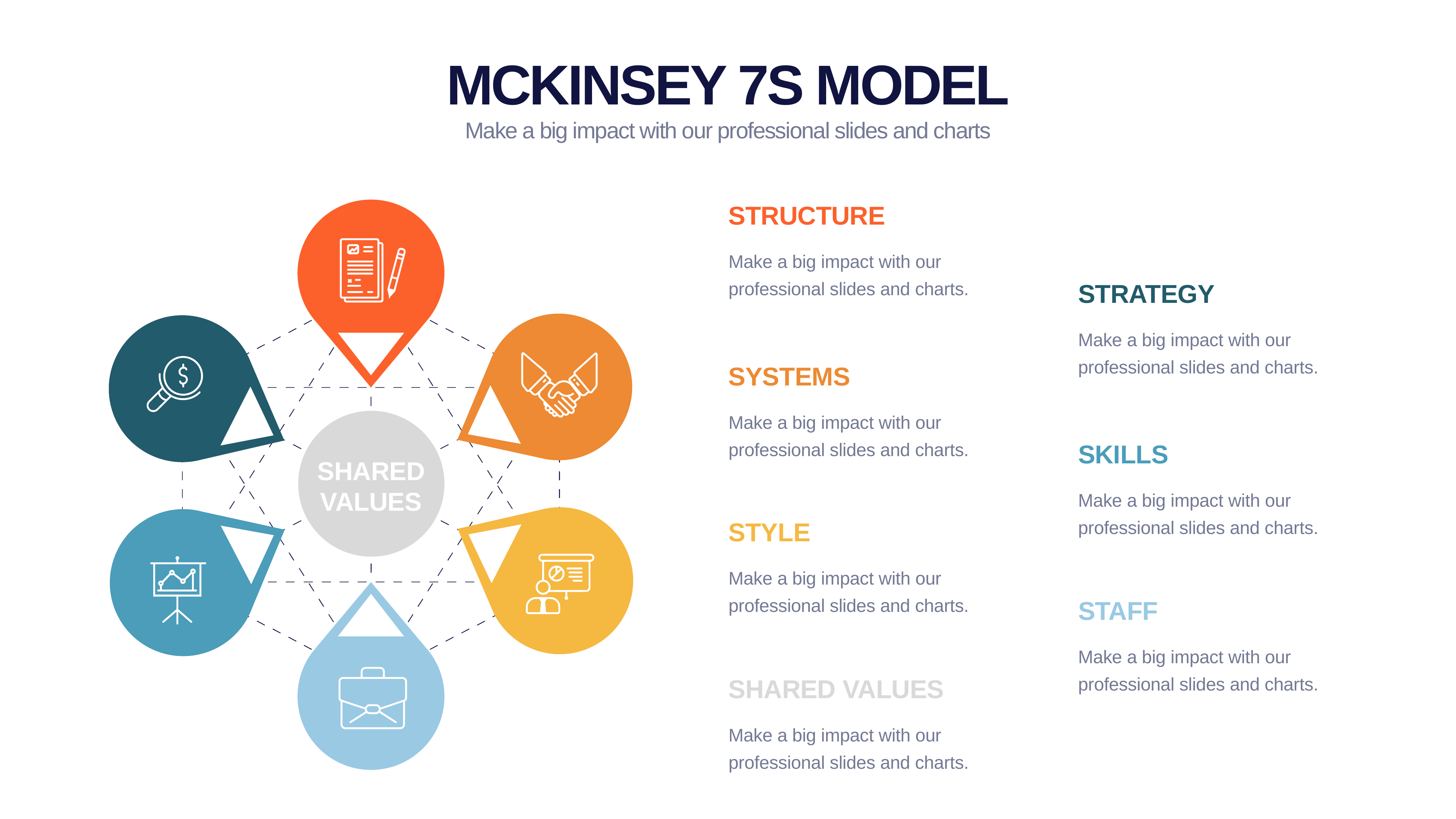

MCKINSEY 7S MODEL
Make a big impact with our professional slides and charts
STRUCTURE

Make a big impact with our professional slides and charts.
STRATEGY

Make a big impact with our professional slides and charts.

SYSTEMS

Make a big impact with our professional slides and charts.

SKILLS
SHARED VALUES
Make a big impact with our professional slides and charts.

STYLE

Make a big impact with our professional slides and charts.

STAFF

Make a big impact with our professional slides and charts.

SHARED VALUES
Make a big impact with our professional slides and charts.